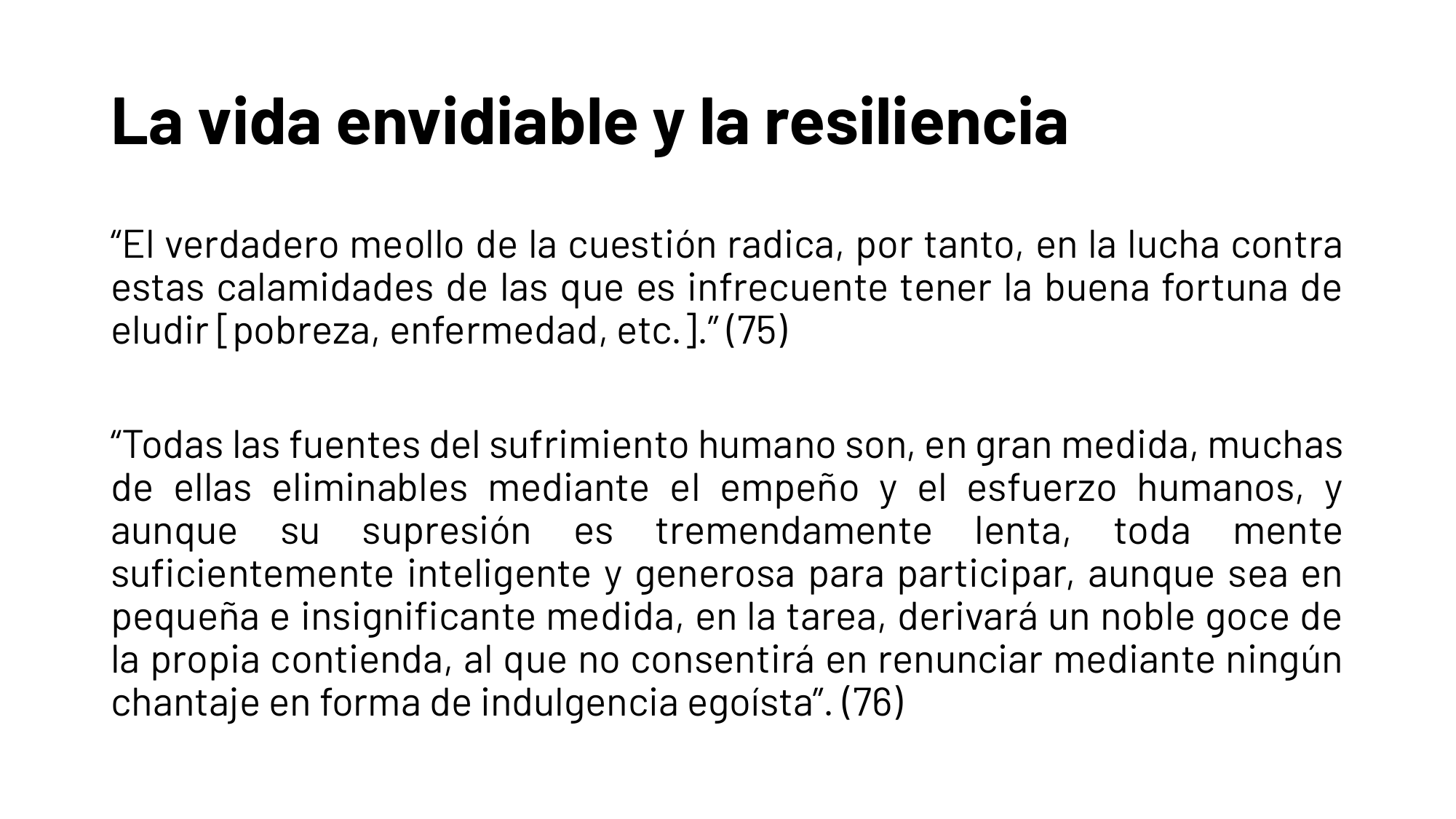

# La vida envidiable y la resiliencia
“El verdadero meollo de la cuestión radica, por tanto, en la lucha contra estas calamidades de las que es infrecuente tener la buena fortuna de eludir [pobreza, enfermedad, etc.].” (75)

“Todas las fuentes del sufrimiento humano son, en gran medida, muchas de ellas eliminables mediante el empeño y el esfuerzo humanos, y aunque su supresión es tremendamente lenta, toda mente suficientemente inteligente y generosa para participar, aunque sea en pequeña e insignificante medida, en la tarea, derivará un noble goce de la propia contienda, al que no consentirá en renunciar mediante ningún chantaje en forma de indulgencia egoísta”. (76)